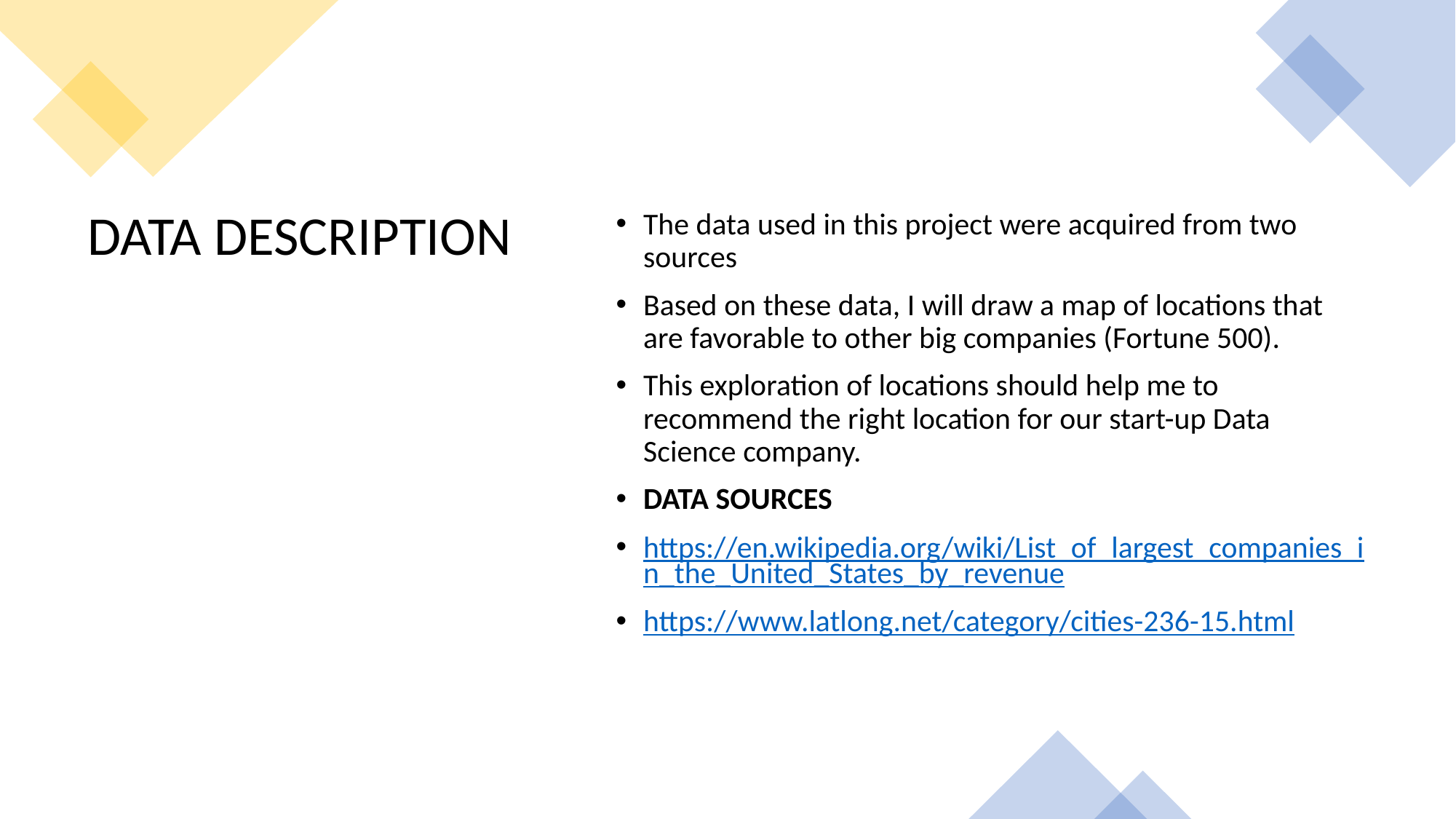

The data used in this project were acquired from two sources
Based on these data, I will draw a map of locations that are favorable to other big companies (Fortune 500).
This exploration of locations should help me to recommend the right location for our start-up Data Science company.
DATA SOURCES
https://en.wikipedia.org/wiki/List_of_largest_companies_in_the_United_States_by_revenue
https://www.latlong.net/category/cities-236-15.html
# DATA DESCRIPTION